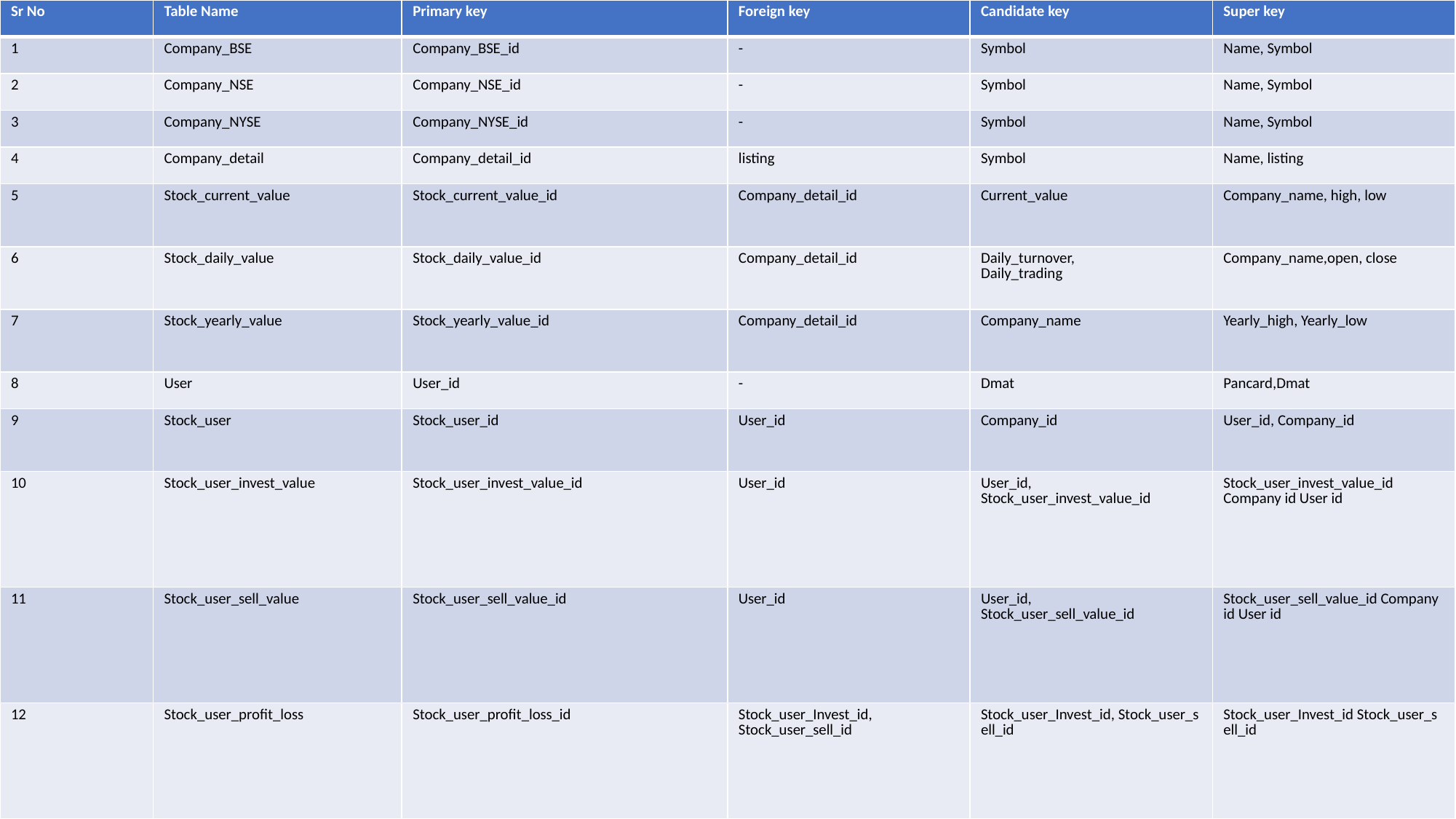

| Sr No | Table Name | Primary key | Foreign key | Candidate key | Super key |
| --- | --- | --- | --- | --- | --- |
| 1 | Company\_BSE | Company\_BSE\_id | - | Symbol | Name, Symbol |
| 2 | Company\_NSE | Company\_NSE\_id | - | Symbol | Name, Symbol |
| 3 | Company\_NYSE | Company\_NYSE\_id | - | Symbol | Name, Symbol |
| 4 | Company\_detail | Company\_detail\_id | listing | Symbol | Name, listing |
| 5 | Stock\_current\_value | Stock\_current\_value\_id | Company\_detail\_id | Current\_value | Company\_name, high, low |
| 6 | Stock\_daily\_value | Stock\_daily\_value\_id | Company\_detail\_id | Daily\_turnover, Daily\_trading | Company\_name,open, close |
| 7 | Stock\_yearly\_value | Stock\_yearly\_value\_id | Company\_detail\_id | Company\_name | Yearly\_high, Yearly\_low |
| 8 | User | User\_id | - | Dmat | Pancard,Dmat |
| 9 | Stock\_user | Stock\_user\_id | User\_id | Company\_id | User\_id, Company\_id |
| 10 | Stock\_user\_invest\_value | Stock\_user\_invest\_value\_id | User\_id | User\_id, Stock\_user\_invest\_value\_id | Stock\_user\_invest\_value\_id Company id User id |
| 11 | Stock\_user\_sell\_value | Stock\_user\_sell\_value\_id | User\_id | User\_id, Stock\_user\_sell\_value\_id | Stock\_user\_sell\_value\_id Company id User id |
| 12 | Stock\_user\_profit\_loss | Stock\_user\_profit\_loss\_id | Stock\_user\_Invest\_id, Stock\_user\_sell\_id | Stock\_user\_Invest\_id, Stock\_user\_sell\_id | Stock\_user\_Invest\_id Stock\_user\_sell\_id |